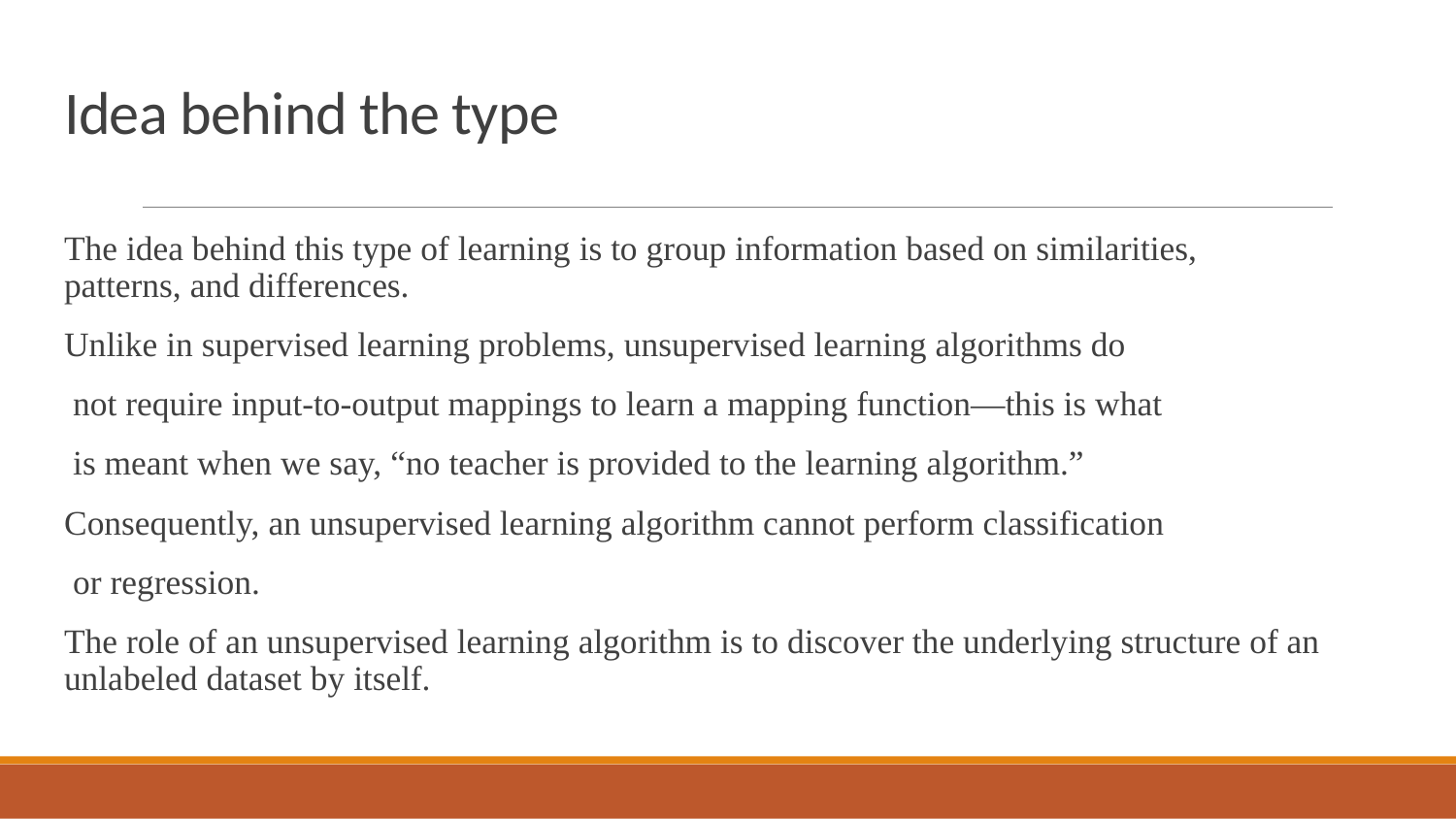

# Idea behind the type
The idea behind this type of learning is to group information based on similarities,
patterns, and differences.
Unlike in supervised learning problems, unsupervised learning algorithms do
 not require input-to-output mappings to learn a mapping function—this is what
 is meant when we say, “no teacher is provided to the learning algorithm.”
Consequently, an unsupervised learning algorithm cannot perform classification
 or regression.
The role of an unsupervised learning algorithm is to discover the underlying structure of an unlabeled dataset by itself.